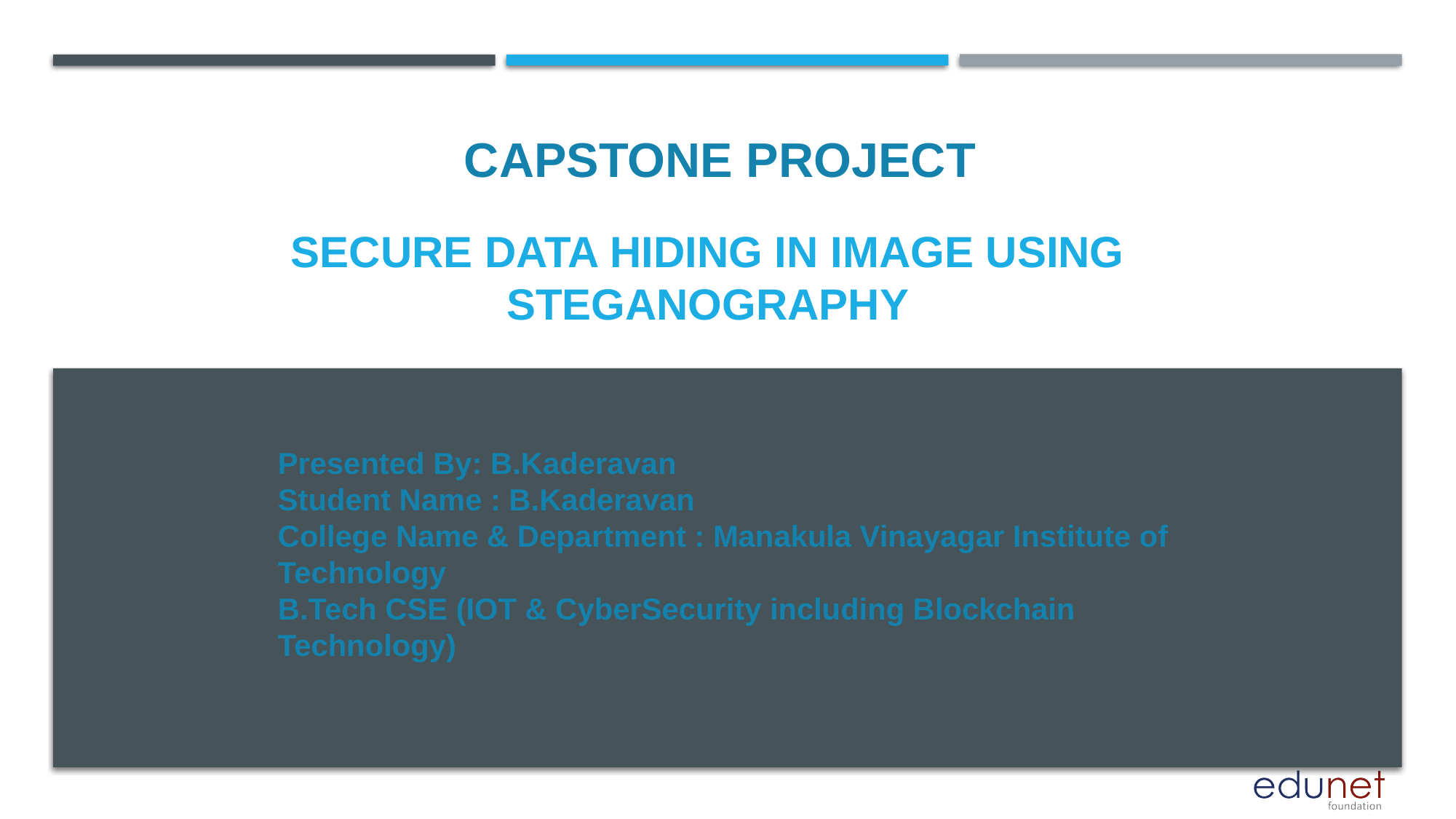

CAPSTONE PROJECT
# Secure Data Hiding in Image Using Steganography
Presented By: B.Kaderavan
Student Name : B.Kaderavan
College Name & Department : Manakula Vinayagar Institute of Technology
B.Tech CSE (IOT & CyberSecurity including Blockchain Technology)